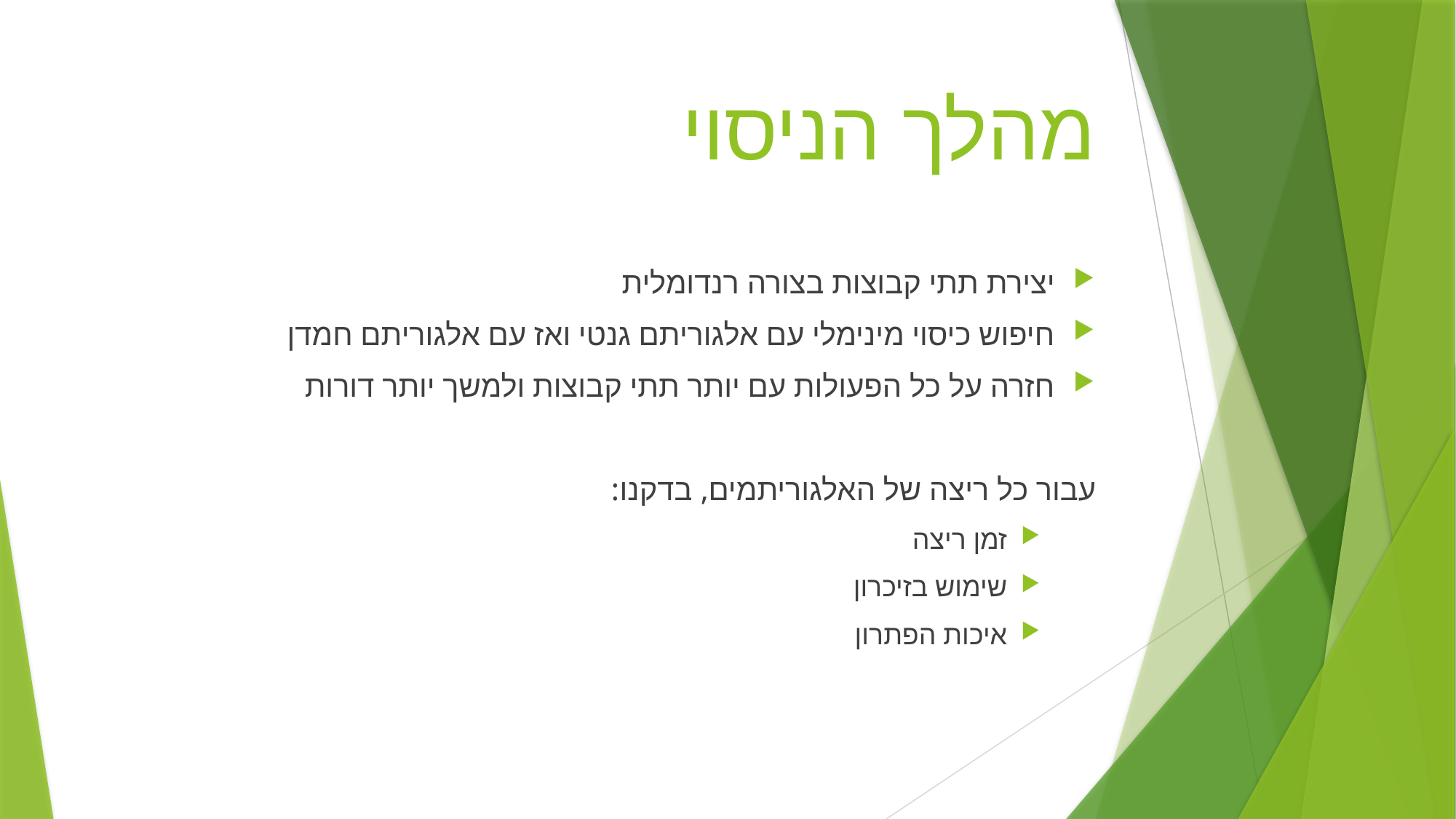

# מהלך הניסוי
יצירת תתי קבוצות בצורה רנדומלית
חיפוש כיסוי מינימלי עם אלגוריתם גנטי ואז עם אלגוריתם חמדן
חזרה על כל הפעולות עם יותר תתי קבוצות ולמשך יותר דורות

עבור כל ריצה של האלגוריתמים, בדקנו:
זמן ריצה
שימוש בזיכרון
איכות הפתרון